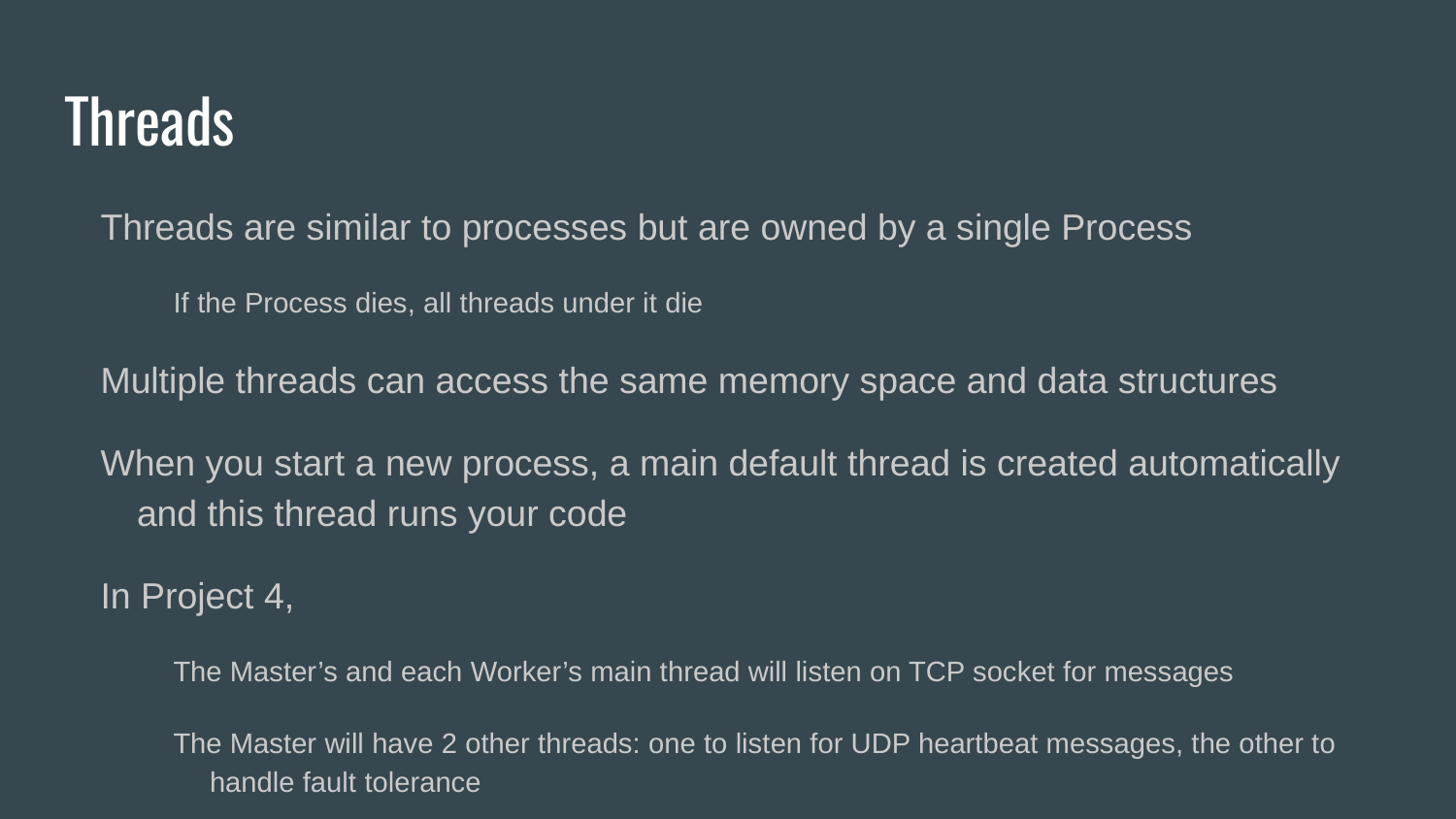

# Threads
Threads are similar to processes but are owned by a single Process
If the Process dies, all threads under it die
Multiple threads can access the same memory space and data structures
When you start a new process, a main default thread is created automatically and this thread runs your code
In Project 4,
The Master’s and each Worker’s main thread will listen on TCP socket for messages
The Master will have 2 other threads: one to listen for UDP heartbeat messages, the other to handle fault tolerance
Each Worker will have 1 other thread to send heartbeat messages to the Master
The Master and Workers will also use a temporary thread to do part of the setup